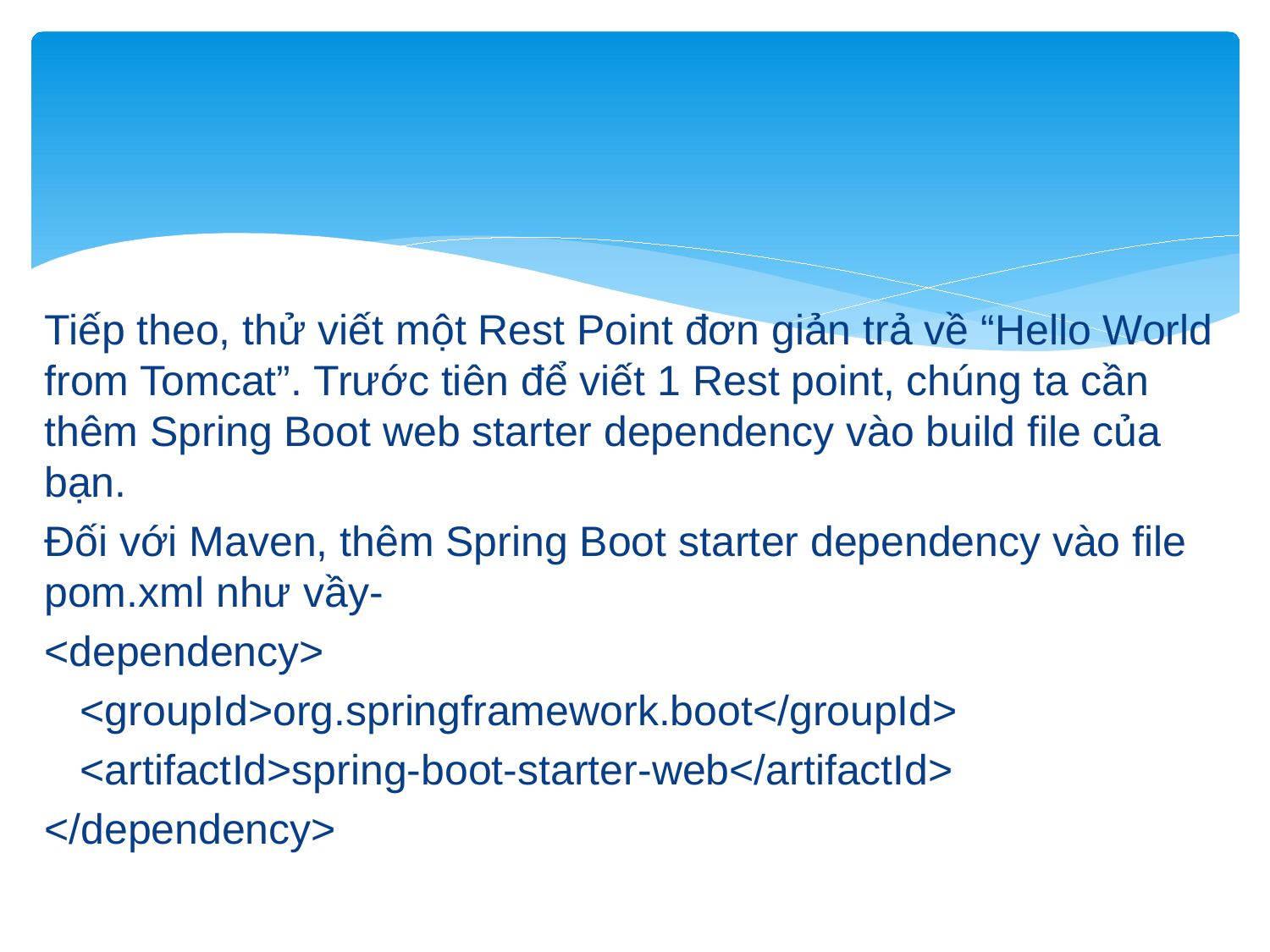

#
Tiếp theo, thử viết một Rest Point đơn giản trả về “Hello World from Tomcat”. Trước tiên để viết 1 Rest point, chúng ta cần thêm Spring Boot web starter dependency vào build file của bạn.
Đối với Maven, thêm Spring Boot starter dependency vào file pom.xml như vầy-
<dependency>
   <groupId>org.springframework.boot</groupId>
   <artifactId>spring-boot-starter-web</artifactId>
</dependency>